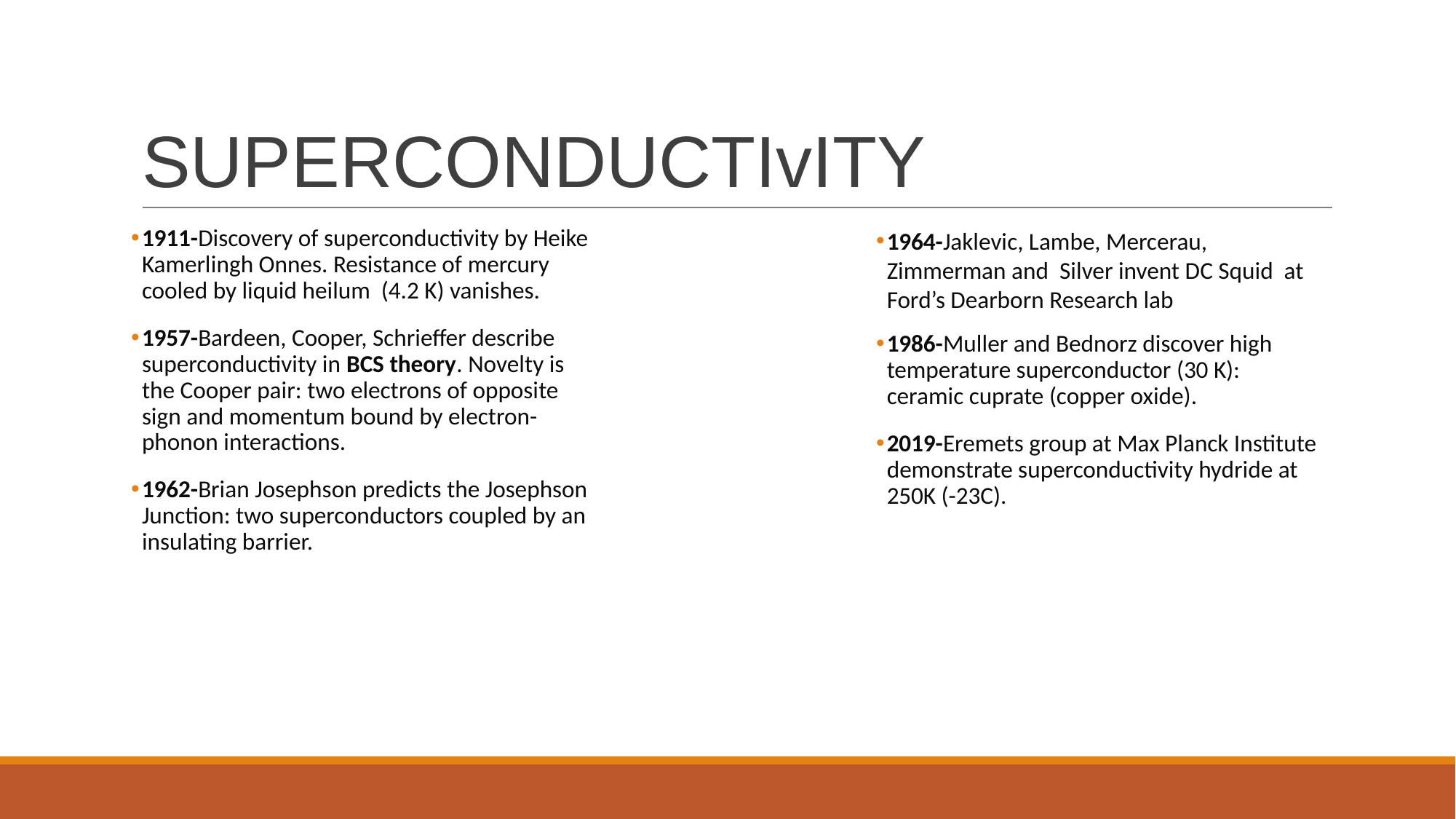

# SUPERCONDUCTIvITY
1911-Discovery of superconductivity by Heike Kamerlingh Onnes. Resistance of mercury cooled by liquid heilum  (4.2 K) vanishes.
1957-Bardeen, Cooper, Schrieffer describe superconductivity in BCS theory. Novelty is the Cooper pair: two electrons of opposite sign and momentum bound by electron-phonon interactions.
1962-Brian Josephson predicts the Josephson Junction: two superconductors coupled by an insulating barrier.

1964-Jaklevic, Lambe, Mercerau, Zimmerman and  Silver invent DC Squid  at Ford’s Dearborn Research lab
1986-Muller and Bednorz discover high temperature superconductor (30 K): ceramic cuprate (copper oxide).
2019-Eremets group at Max Planck Institute demonstrate superconductivity hydride at 250K (-23C).